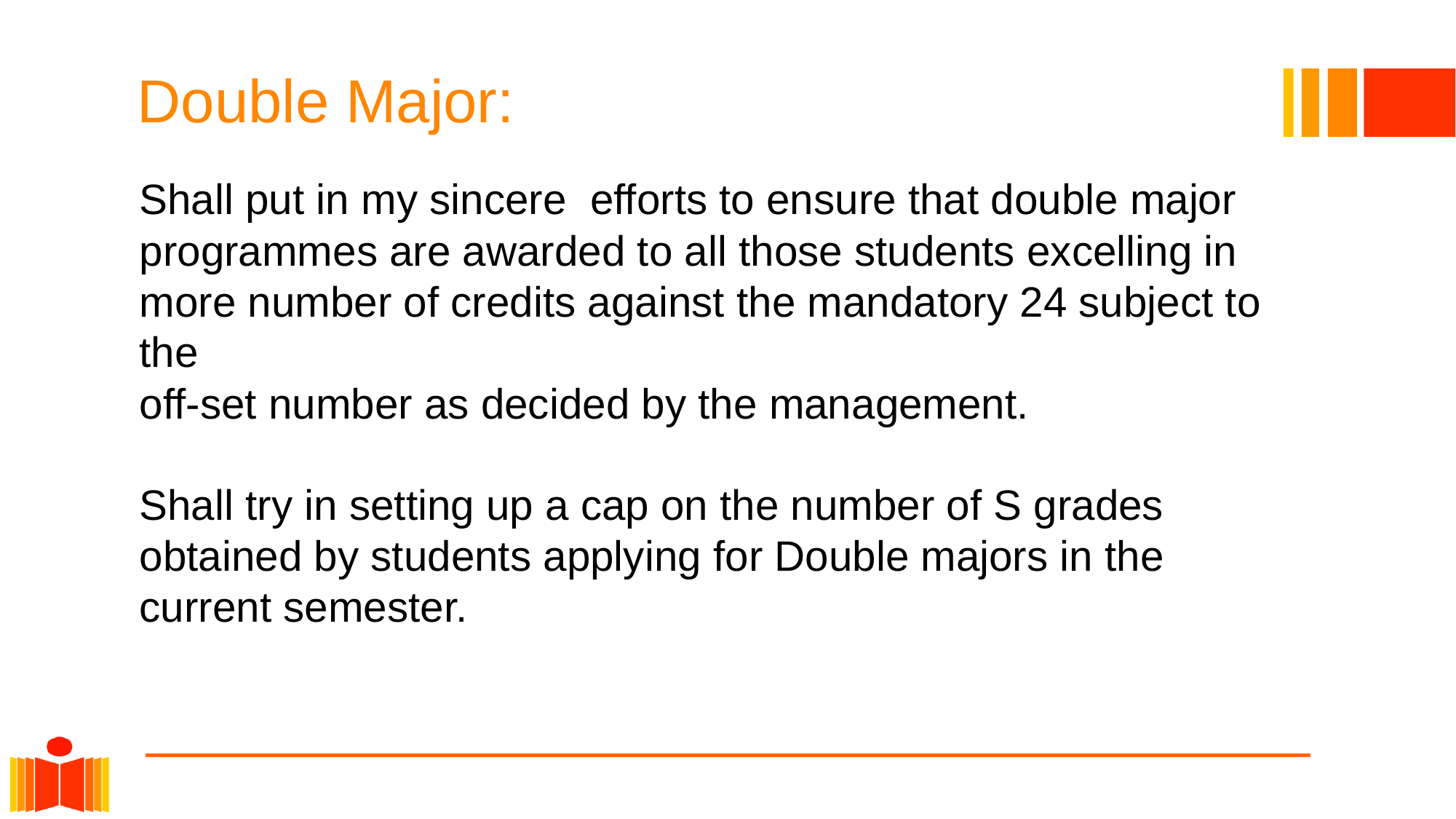

# Double Major:
Shall put in my sincere  efforts to ensure that double major programmes are awarded to all those students excelling in more number of credits against the mandatory 24 subject to the
off-set number as decided by the management.

Shall try in setting up a cap on the number of S grades obtained by students applying for Double majors in the current semester.